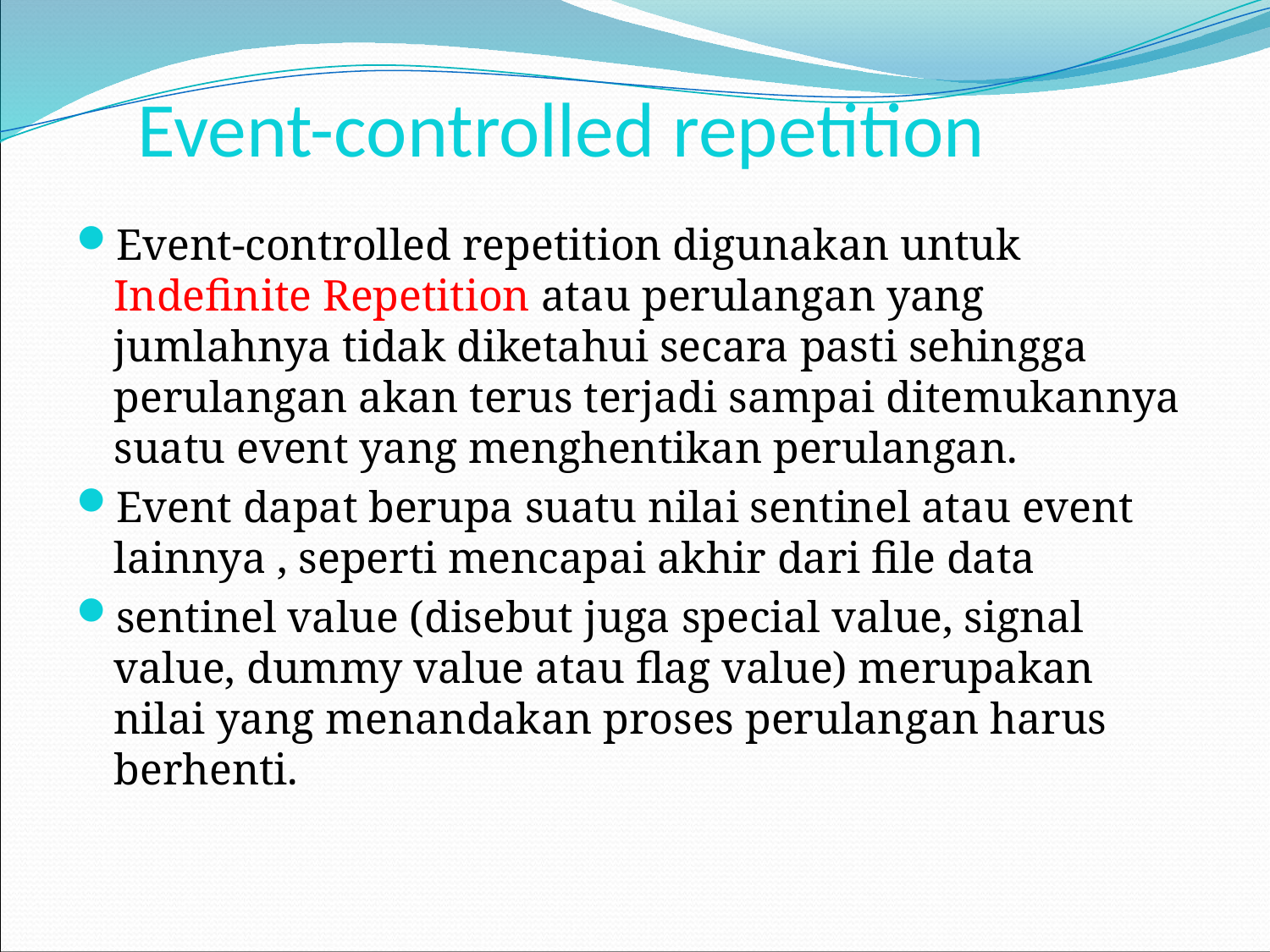

# Event-controlled repetition
Event-controlled repetition digunakan untuk Indefinite Repetition atau perulangan yang jumlahnya tidak diketahui secara pasti sehingga perulangan akan terus terjadi sampai ditemukannya suatu event yang menghentikan perulangan.
Event dapat berupa suatu nilai sentinel atau event lainnya , seperti mencapai akhir dari file data
sentinel value (disebut juga special value, signal value, dummy value atau flag value) merupakan nilai yang menandakan proses perulangan harus berhenti.